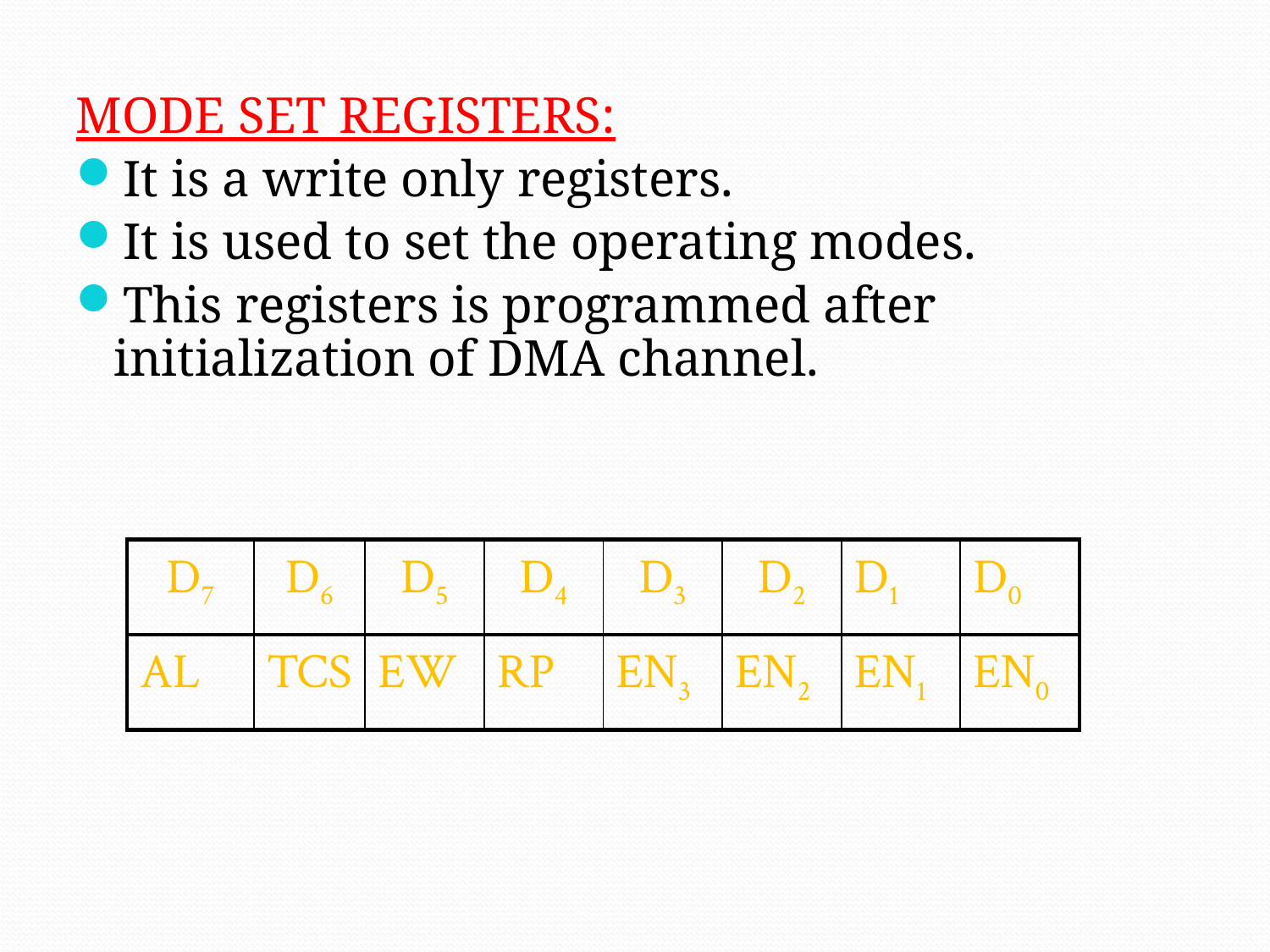

MODE SET REGISTERS:
It is a write only registers.
It is used to set the operating modes.
This registers is programmed after initialization of DMA channel.
| D7 | D6 | D5 | D4 | D3 | D2 | D1 | D0 |
| --- | --- | --- | --- | --- | --- | --- | --- |
| AL | TCS | EW | RP | EN3 | EN2 | EN1 | EN0 |